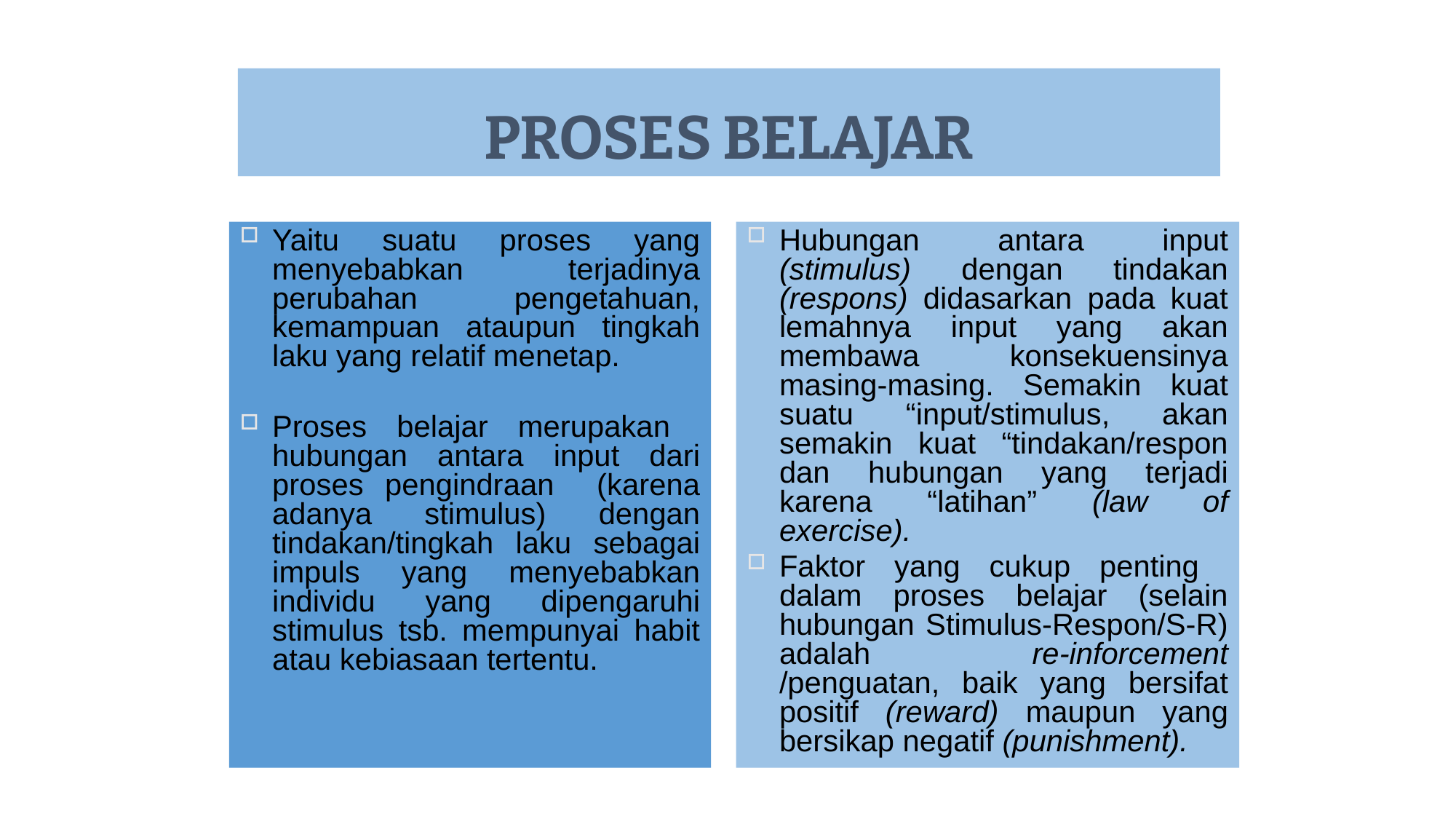

# PROSES BELAJAR
Yaitu suatu proses yang menyebabkan terjadinya perubahan pengetahuan, kemampuan ataupun tingkah laku yang relatif menetap.

Proses belajar merupakan  hubungan antara input dari proses pengindraan  (karena adanya stimulus) dengan tindakan/tingkah laku sebagai impuls yang menyebabkan individu yang dipengaruhi stimulus tsb. mempunyai habit atau kebiasaan tertentu.

Hubungan antara input (stimulus) dengan tindakan (respons) didasarkan pada kuat lemahnya input yang akan membawa konsekuensinya masing-masing. Semakin kuat suatu “input/stimulus, akan semakin kuat “tindakan/respon dan hubungan yang terjadi karena “latihan” (law of exercise).
Faktor yang cukup penting  dalam proses belajar (selain hubungan Stimulus-Respon/S-R) adalah re-inforcement /penguatan, baik yang bersifat positif (reward) maupun yang bersikap negatif (punishment).